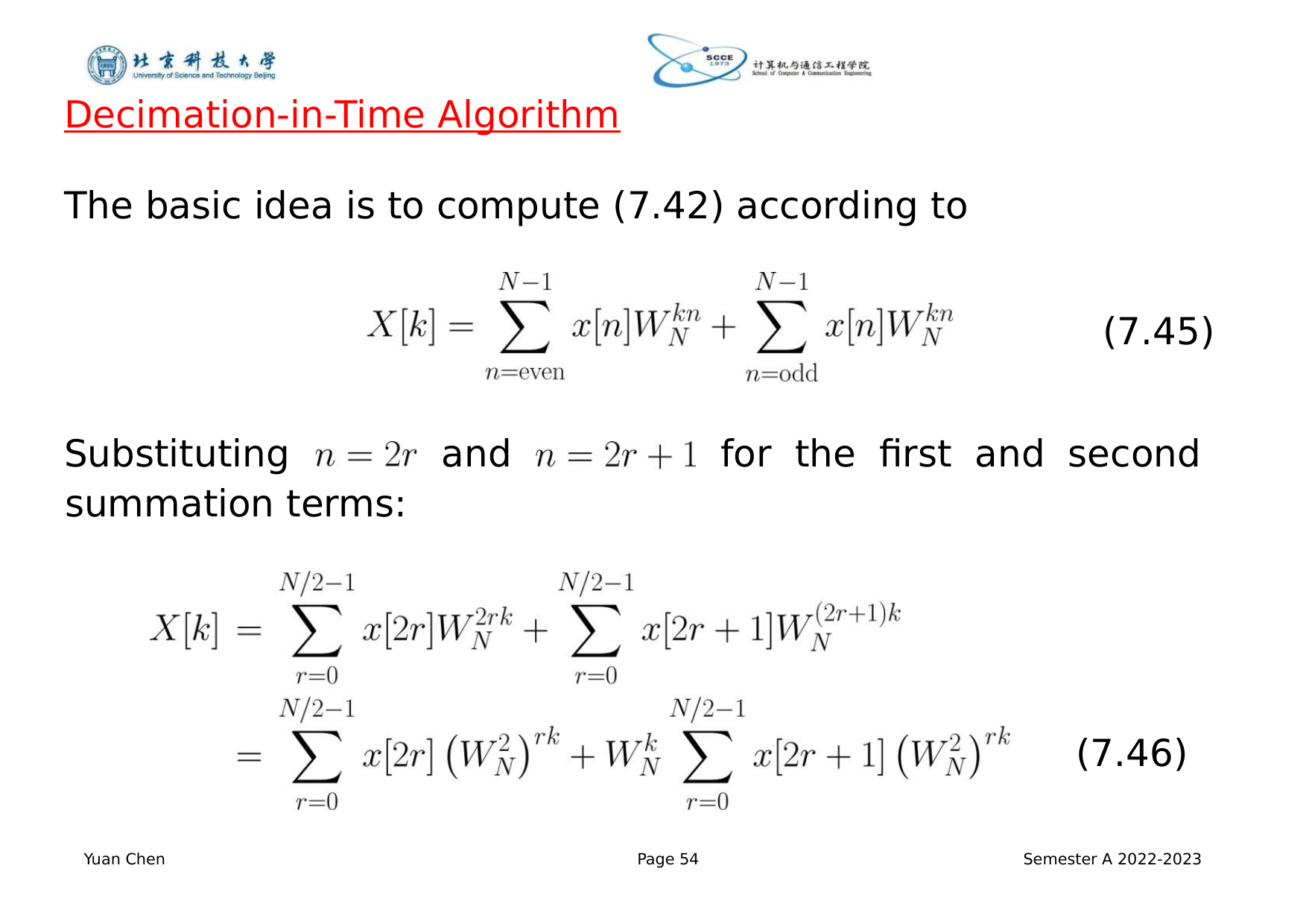

Decimation-in-Time Algorithm
The basic idea is to compute (7.42) according to

(7.45)
Substituting
and
for the first and second

summation terms:

(7.46)
Yuan Chen
Page 54
Semester A 2022-2023